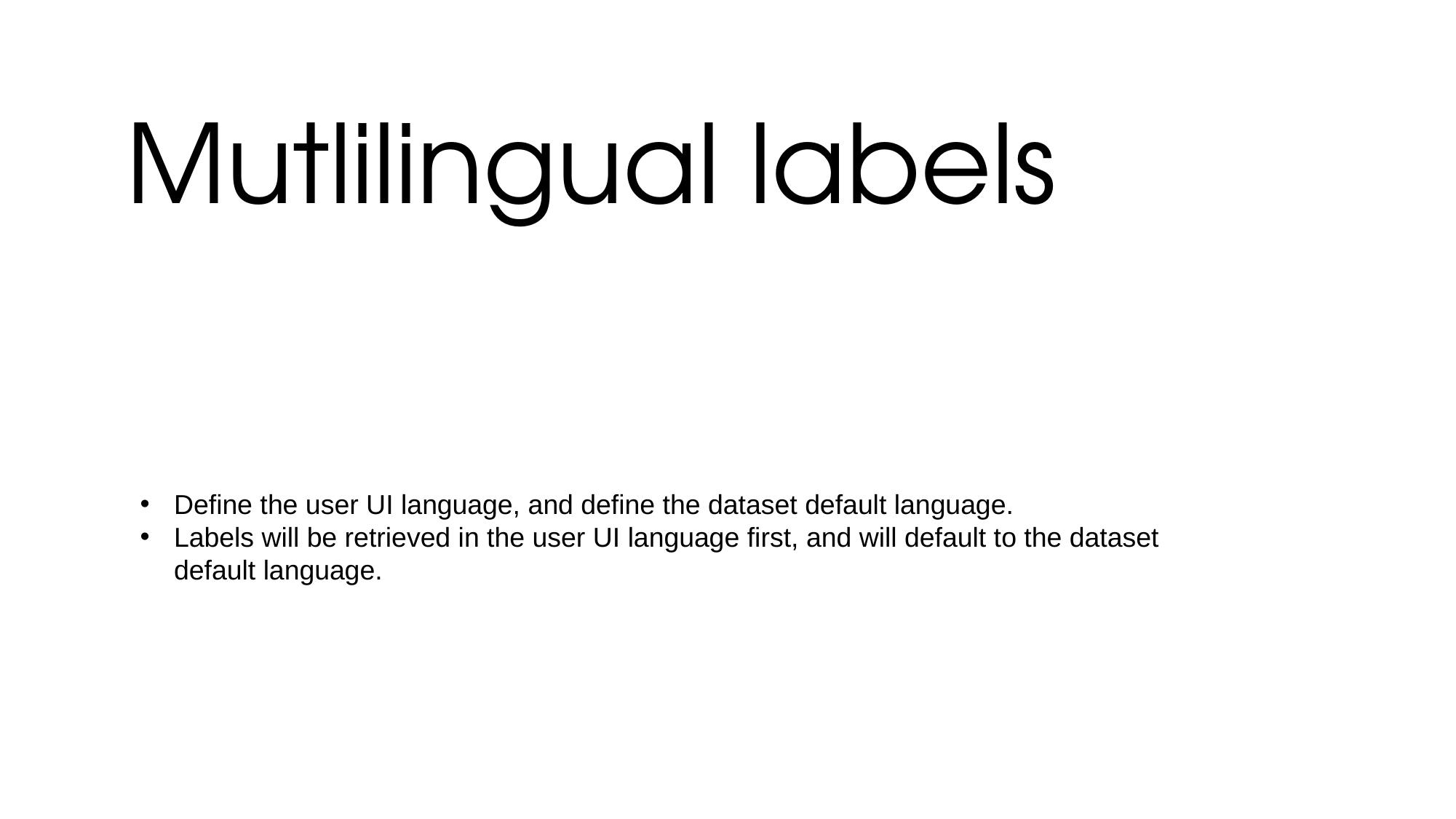

Mutlilingual labels
Define the user UI language, and define the dataset default language.
Labels will be retrieved in the user UI language first, and will default to the dataset default language.